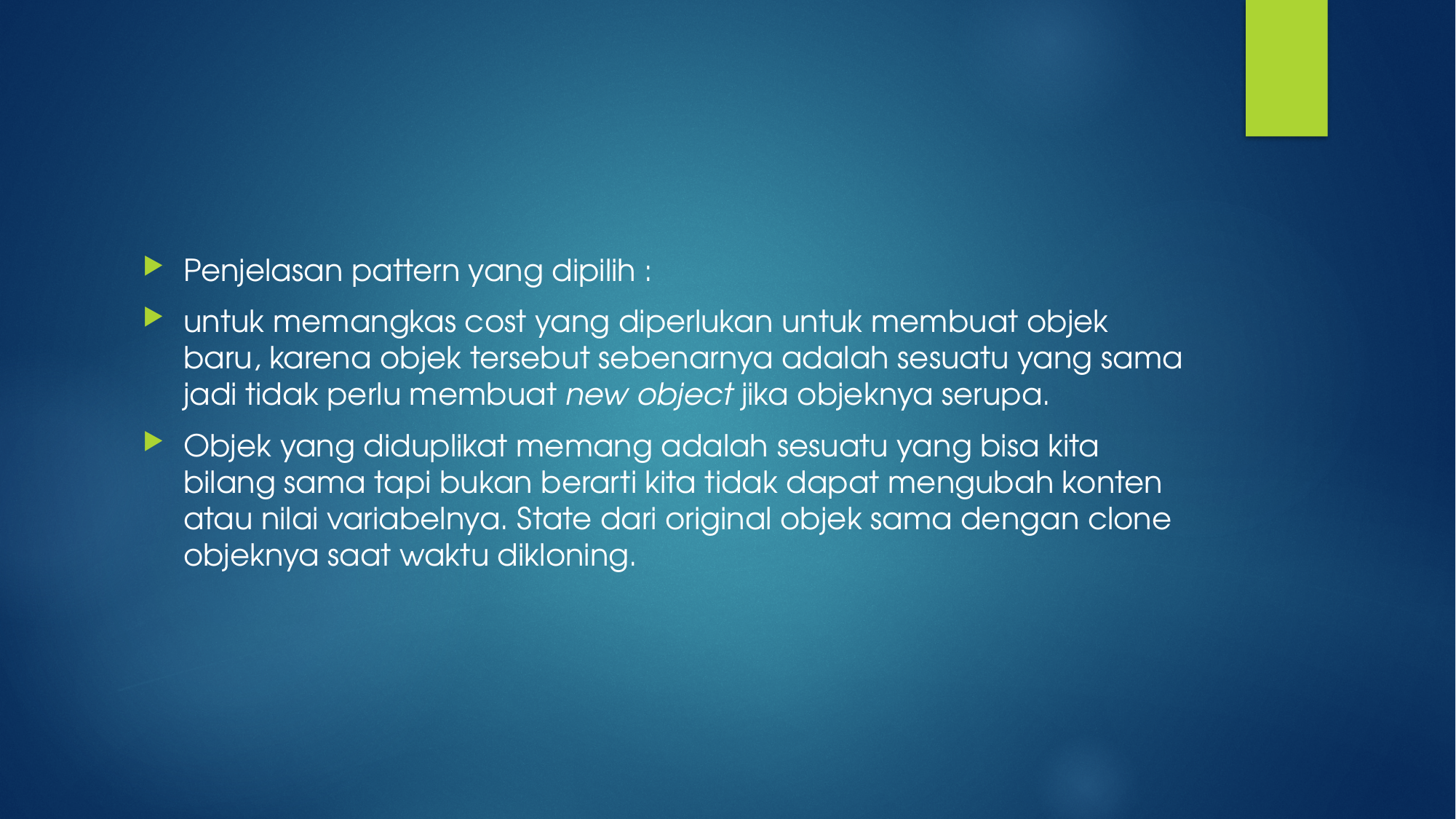

#
Penjelasan pattern yang dipilih :
untuk memangkas cost yang diperlukan untuk membuat objek baru, karena objek tersebut sebenarnya adalah sesuatu yang sama jadi tidak perlu membuat new object jika objeknya serupa.
Objek yang diduplikat memang adalah sesuatu yang bisa kita bilang sama tapi bukan berarti kita tidak dapat mengubah konten atau nilai variabelnya. State dari original objek sama dengan clone objeknya saat waktu dikloning.